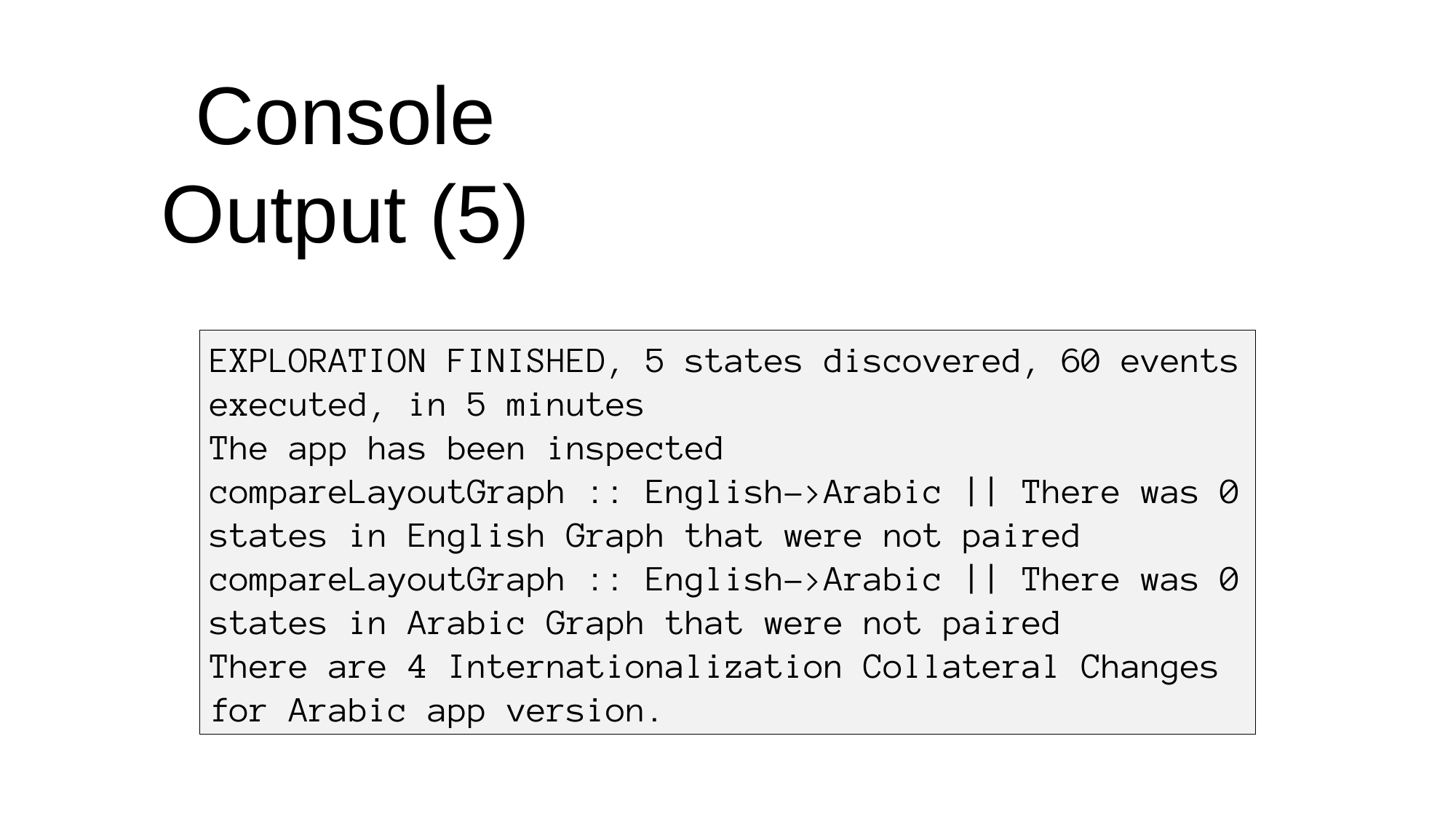

Console Output (5)
EXPLORATION FINISHED, 5 states discovered, 60 events executed, in 5 minutes
The app has been inspected
compareLayoutGraph :: English->Arabic || There was 0 states in English Graph that were not paired
compareLayoutGraph :: English->Arabic || There was 0 states in Arabic Graph that were not paired
There are 4 Internationalization Collateral Changes for Arabic app version.